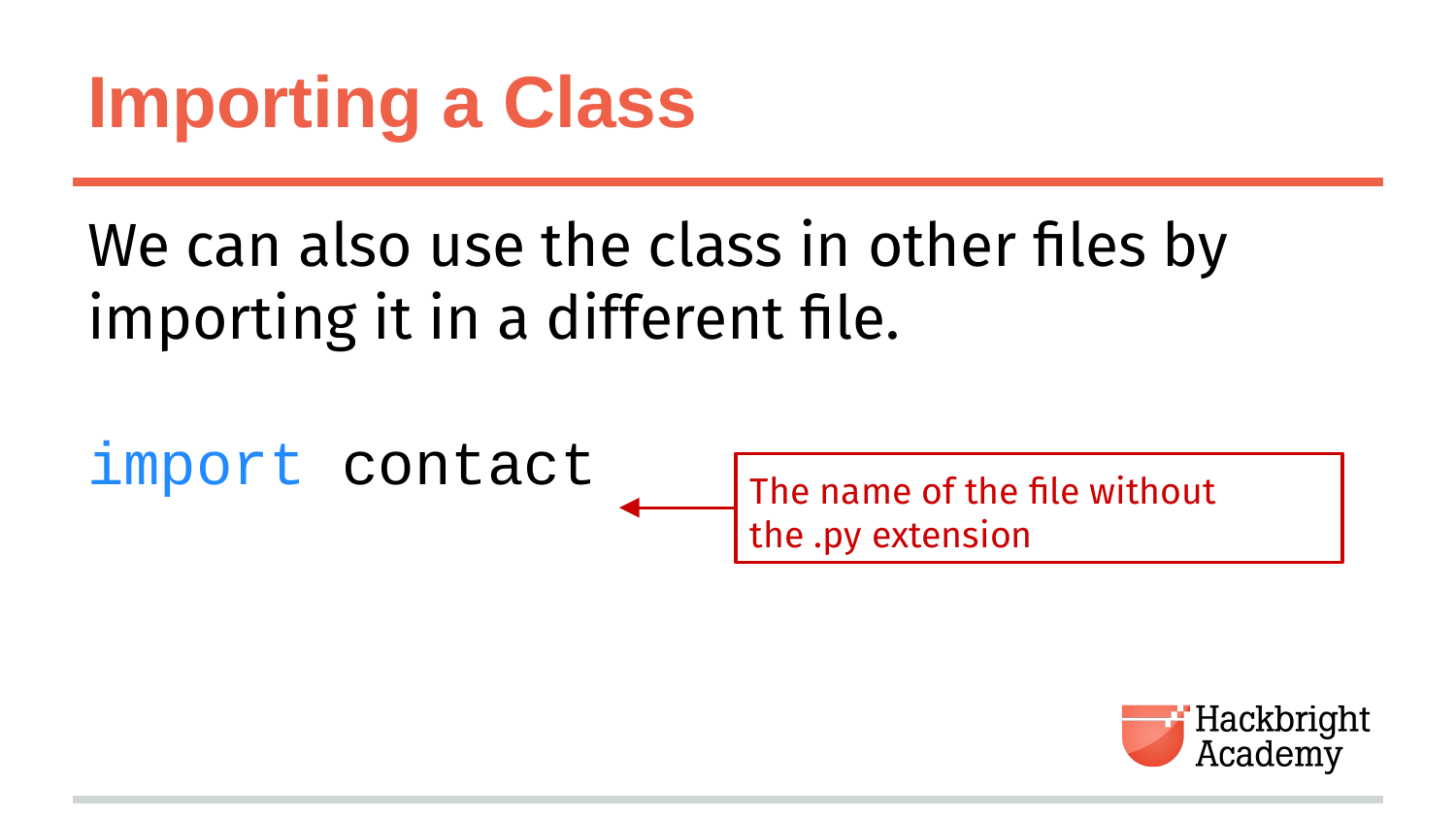

# Importing a Class
We can also use the class in other files by importing it in a different file.

import contact

The name of the file without the .py extension